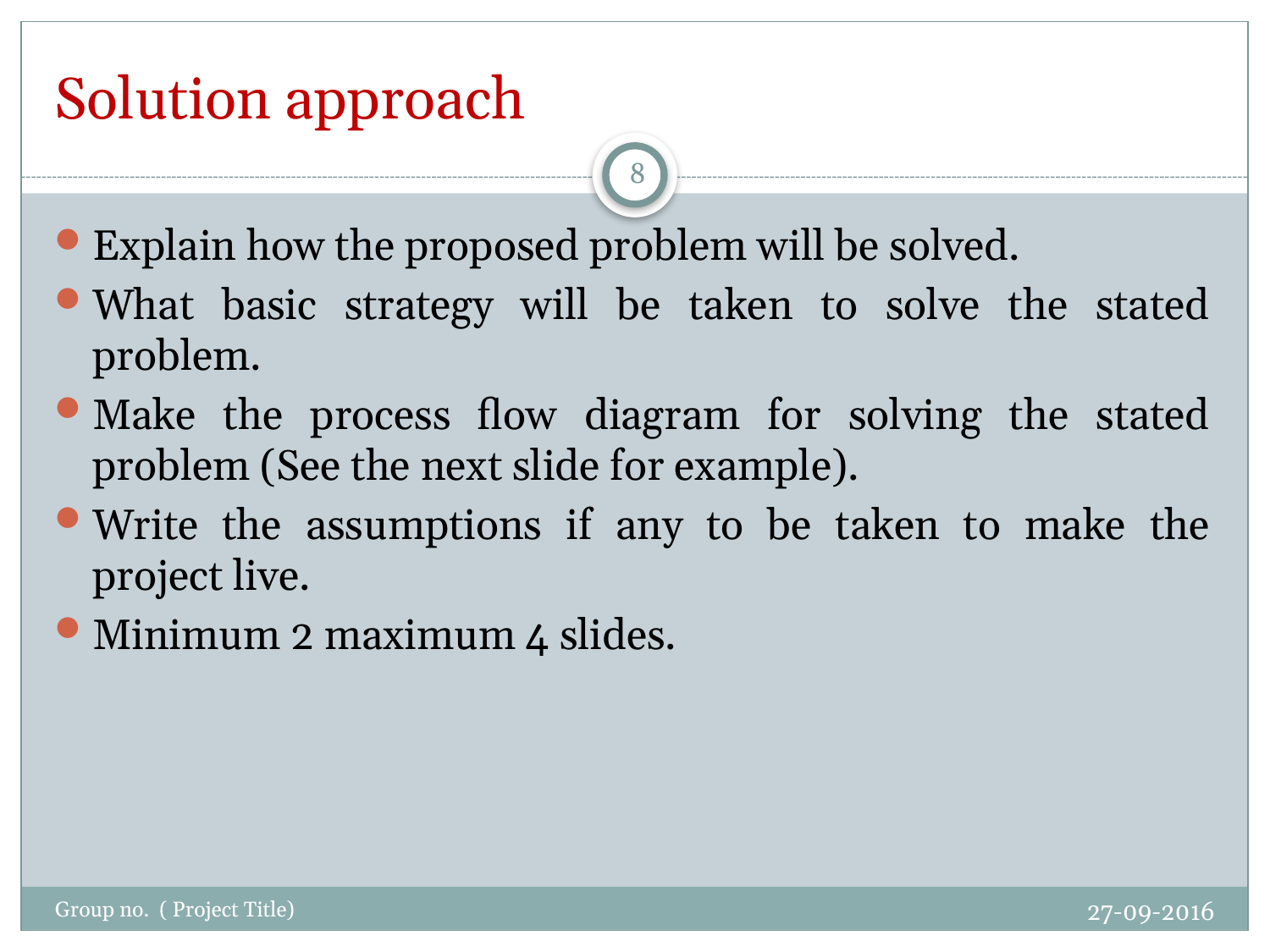

# Solution approach
8
Explain how the proposed problem will be solved.
What basic strategy will be taken to solve the stated problem.
Make the process flow diagram for solving the stated problem (See the next slide for example).
Write the assumptions if any to be taken to make the project live.
Minimum 2 maximum 4 slides.

27-09-2016
Group no.  ( Project Title)